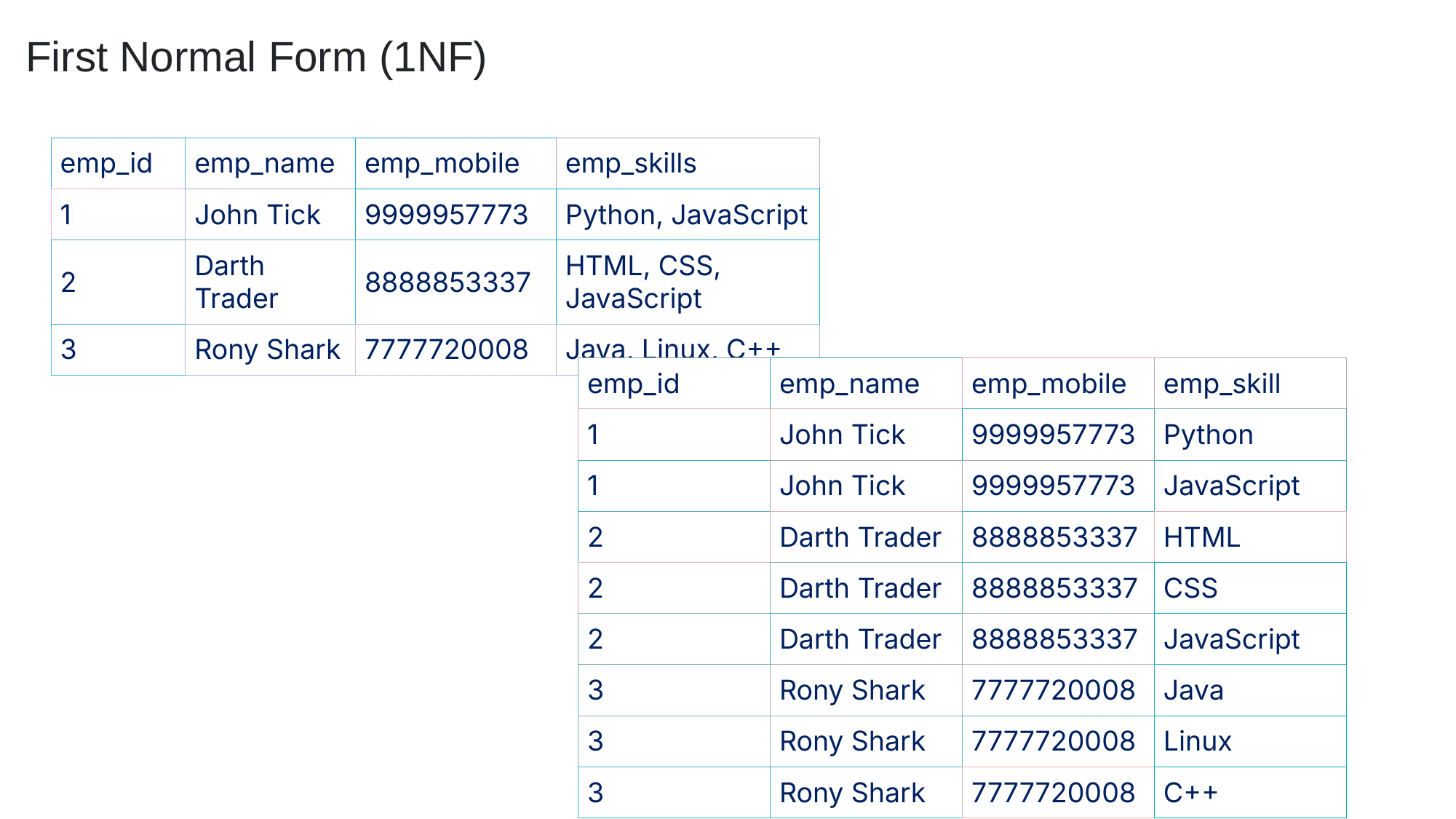

First Normal Form (1NF)
| emp\_id | emp\_name | emp\_mobile | emp\_skills |
| --- | --- | --- | --- |
| 1 | John Tick | 9999957773 | Python, JavaScript |
| 2 | Darth Trader | 8888853337 | HTML, CSS, JavaScript |
| 3 | Rony Shark | 7777720008 | Java, Linux, C++ |
| emp\_id | emp\_name | emp\_mobile | emp\_skill |
| --- | --- | --- | --- |
| 1 | John Tick | 9999957773 | Python |
| 1 | John Tick | 9999957773 | JavaScript |
| 2 | Darth Trader | 8888853337 | HTML |
| 2 | Darth Trader | 8888853337 | CSS |
| 2 | Darth Trader | 8888853337 | JavaScript |
| 3 | Rony Shark | 7777720008 | Java |
| 3 | Rony Shark | 7777720008 | Linux |
| 3 | Rony Shark | 7777720008 | C++ |